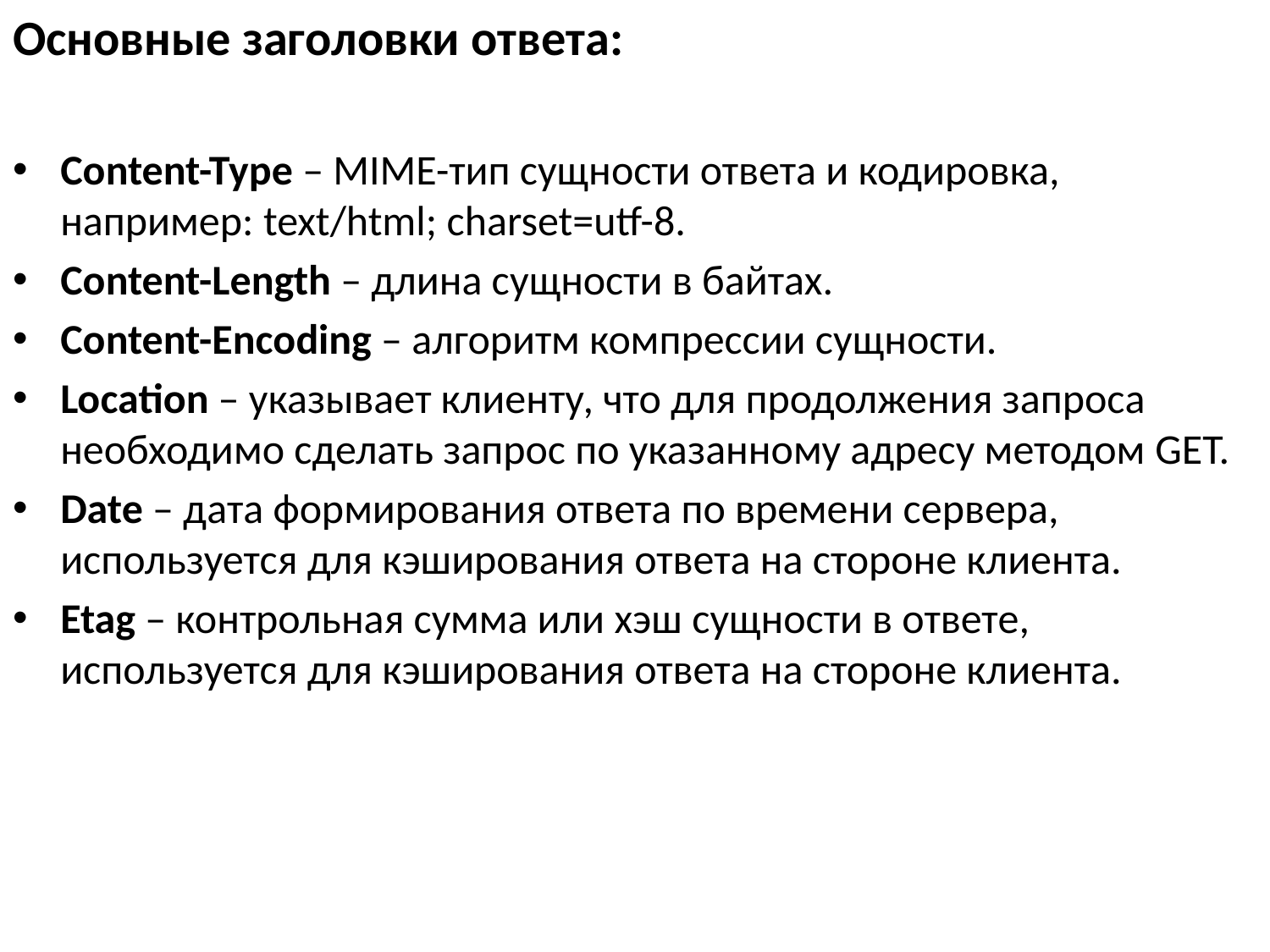

Основные заголовки ответа:

Content-Type – MIME-тип сущности ответа и кодировка, например: text/html; charset=utf-8.
Сontent-Length – длина сущности в байтах.
Content-Encoding – алгоритм компрессии сущности.
Location – указывает клиенту, что для продолжения запроса необходимо сделать запрос по указанному адресу методом GET.
Date – дата формирования ответа по времени сервера, используется для кэширования ответа на стороне клиента.
Etag – контрольная сумма или хэш сущности в ответе, используется для кэширования ответа на стороне клиента.